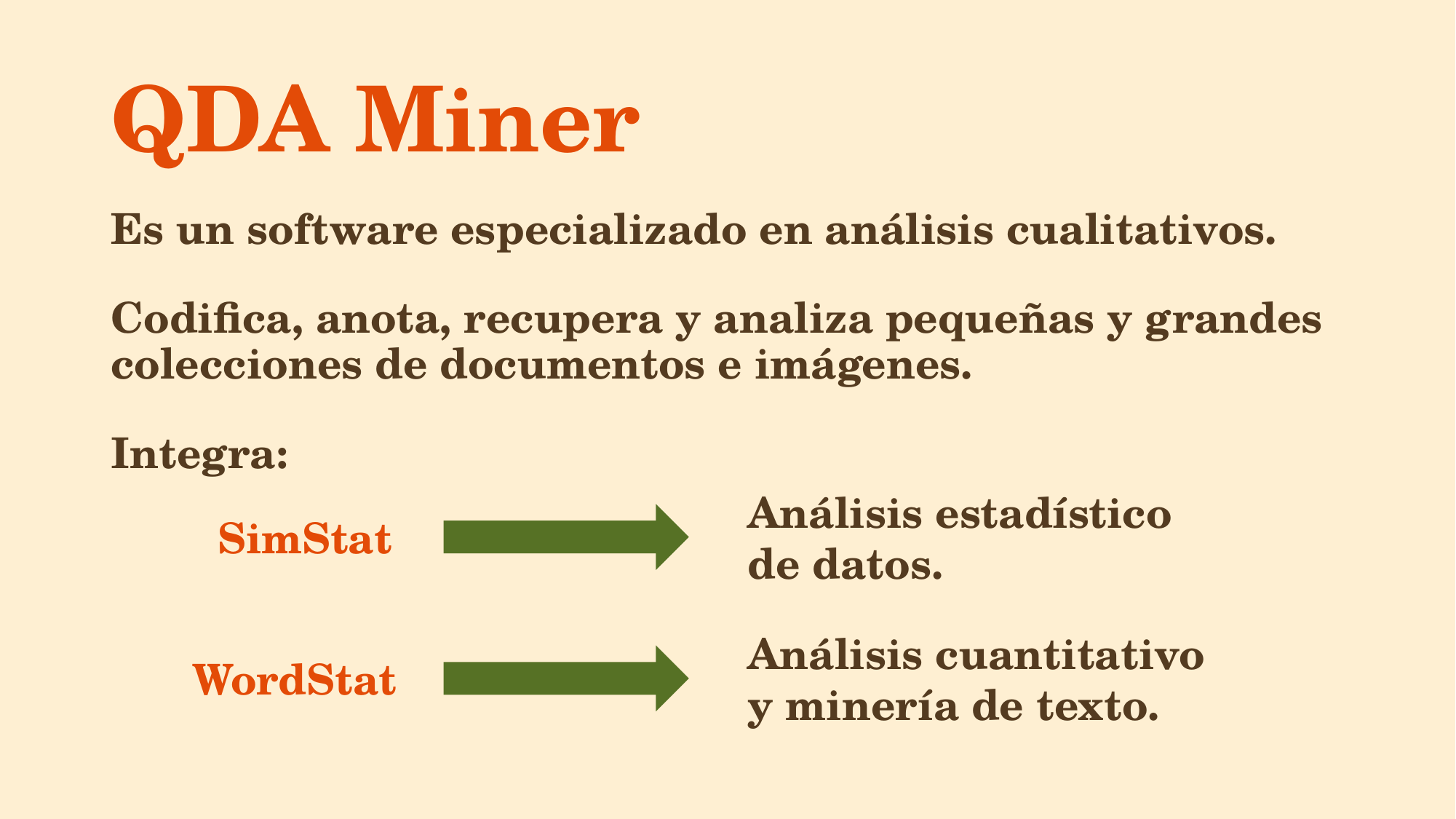

# QDA Miner
Es un software especializado en análisis cualitativos.

Codifica, anota, recupera y analiza pequeñas y grandes colecciones de documentos e imágenes.

Integra:
Análisis estadístico de datos.
SimStat

Análisis cuantitativo y minería de texto.
WordStat